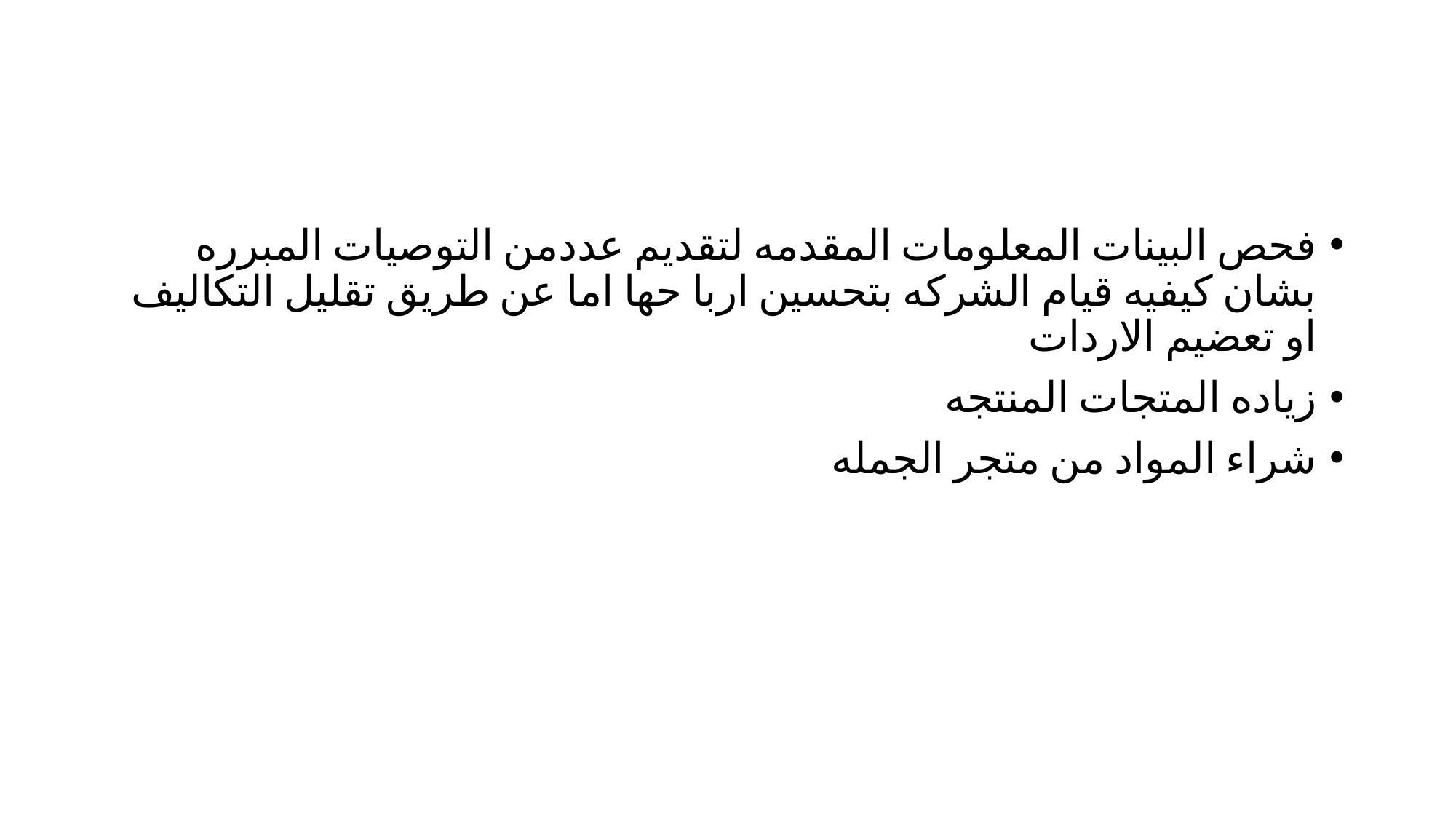

#
فحص البينات المعلومات المقدمه لتقديم عددمن التوصيات المبرره بشان كيفيه قيام الشركه بتحسين اربا حها اما عن طريق تقليل التكاليف او تعضيم الاردات
زياده المتجات المنتجه
شراء المواد من متجر الجمله